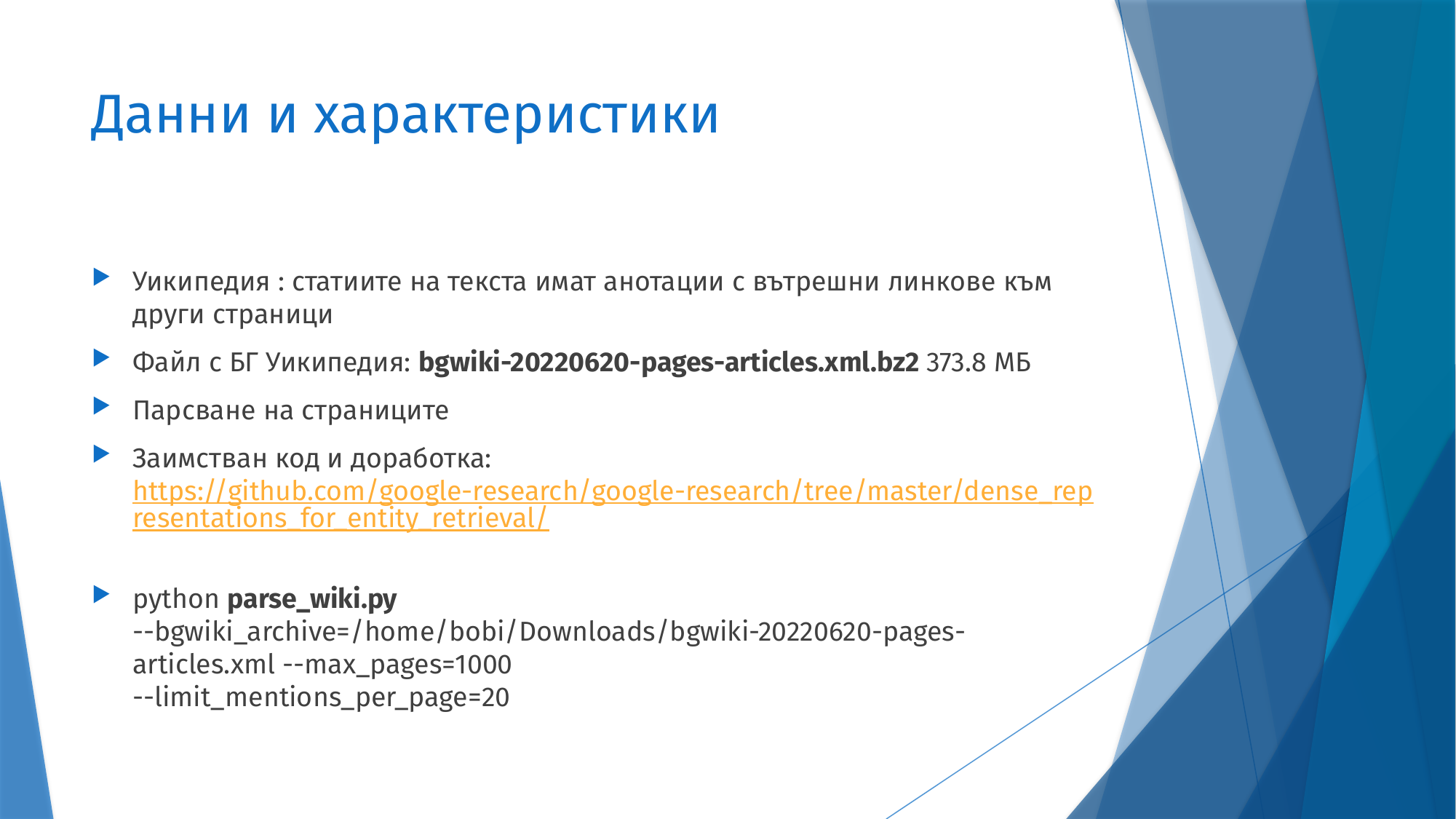

# Данни и характеристики
Уикипедия : статиите на текста имат анотации с вътрешни линкове към други страници
Файл с БГ Уикипедия: bgwiki-20220620-pages-articles.xml.bz2 373.8 МБ
Парсване на страниците
Заимстван код и доработка:
https://github.com/google-research/google-research/tree/master/dense_representations_for_entity_retrieval/
python parse_wiki.py
--bgwiki_archive=/home/bobi/Downloads/bgwiki-20220620-pages-articles.xml --max_pages=1000
--limit_mentions_per_page=20